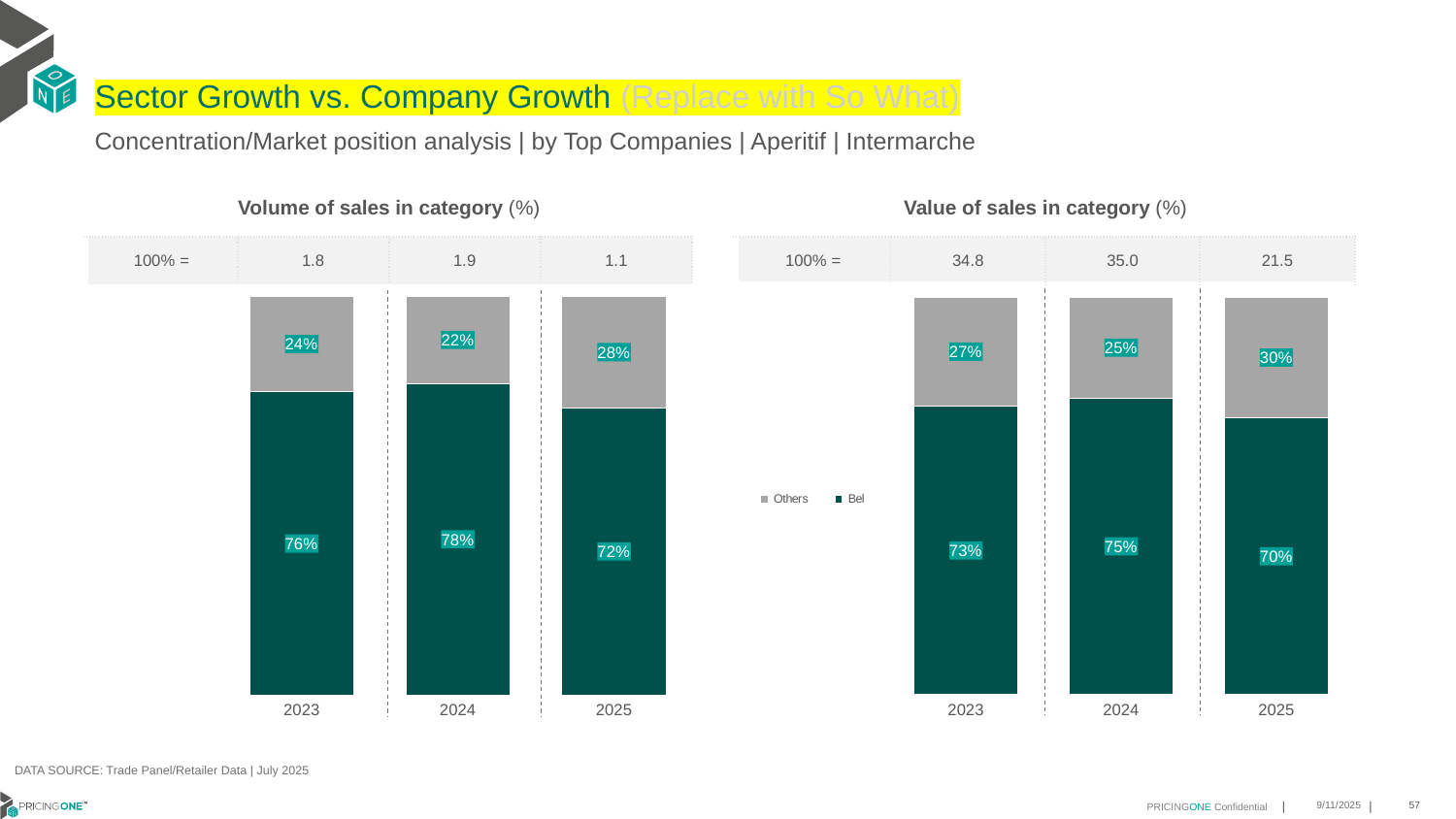

# Sector Growth vs. Company Growth (Replace with So What)
Concentration/Market position analysis | by Top Companies | Aperitif | Intermarche
| Volume of sales in category (%) |  |  |  |
| --- | --- | --- | --- |
| 100% = | 1.8 | 1.9 | 1.1 |
| Value of sales in category (%) |  |  |  |
| --- | --- | --- | --- |
| 100% = | 34.8 | 35.0 | 21.5 |

### Chart

| Category | Bel | Others |
|---|---|---|
| 2023 | 0.7602100494847203 | 0.2397899505152797 |
| 2024 | 0.7814534925922043 | 0.21854650740779574 |
| 2025 | 0.7202779527837094 | 0.2797220472162906 |

### Chart

| Category | Bel | Others |
|---|---|---|
| 2023 | 0.725362786151152 | 0.274637213848848 |
| 2024 | 0.745975059745848 | 0.254024940254152 |
| 2025 | 0.6954857344788675 | 0.30451426552113253 |
DATA SOURCE: Trade Panel/Retailer Data | July 2025

9/11/2025
57